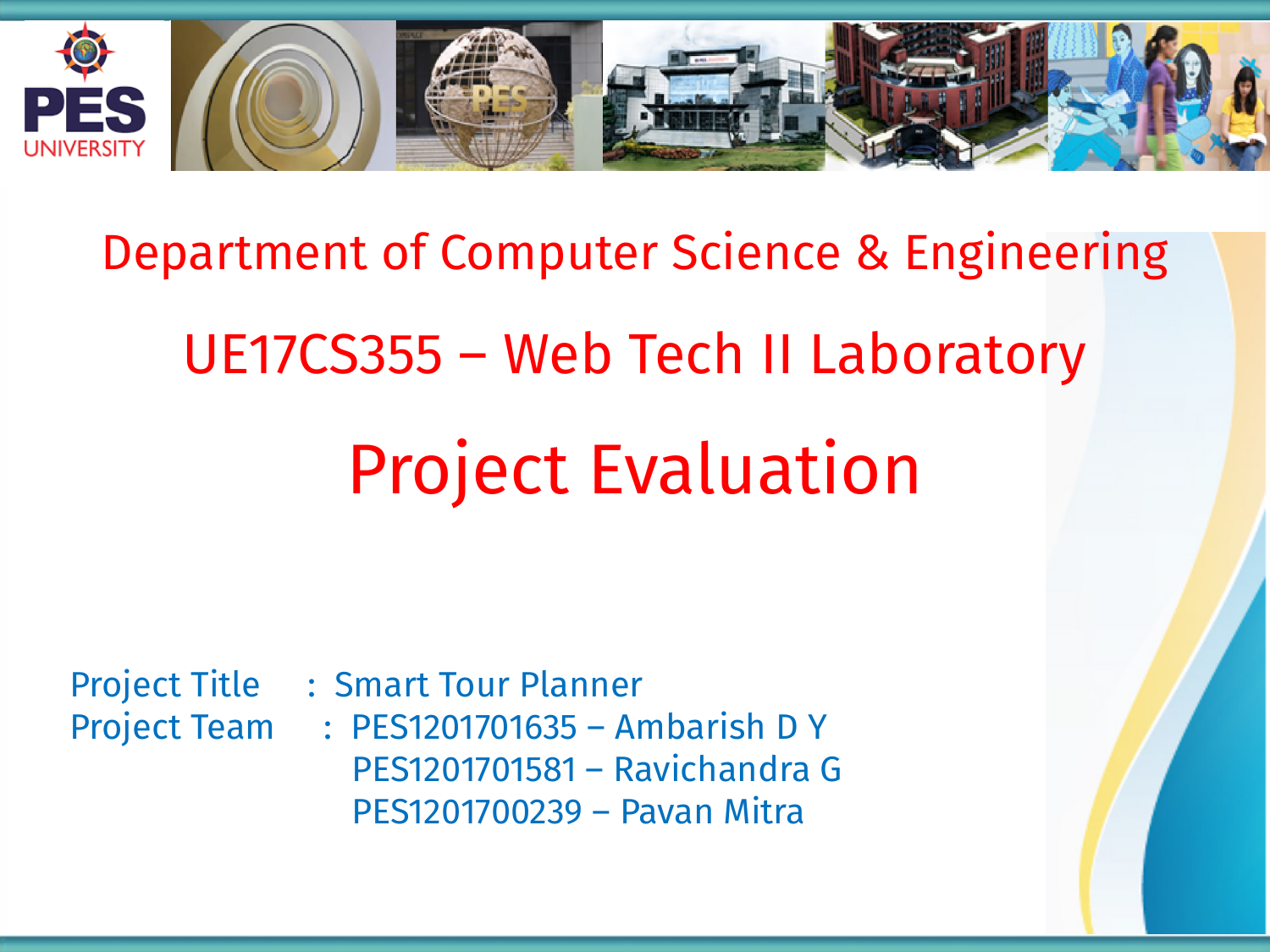

Department of Computer Science & Engineering

UE17CS355 – Web Tech II Laboratory

Project Evaluation
Project Title     :  Smart Tour Planner
Project Team 	:  PES1201701635 – Ambarish D Y
		   PES1201701581 – Ravichandra G
		   PES1201700239 – Pavan Mitra